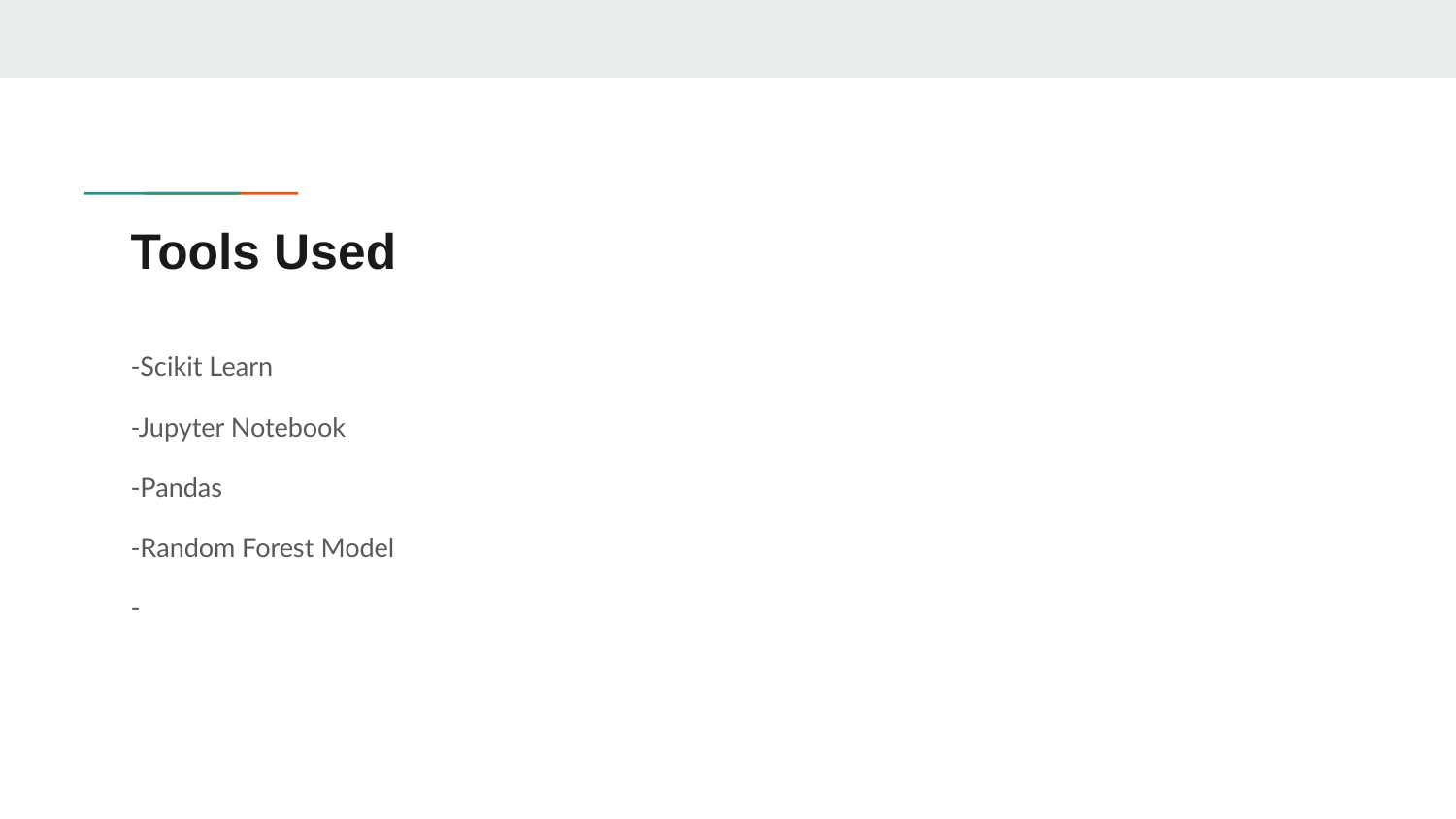

# Tools Used
-Scikit Learn
-Jupyter Notebook
-Pandas
-Random Forest Model
-